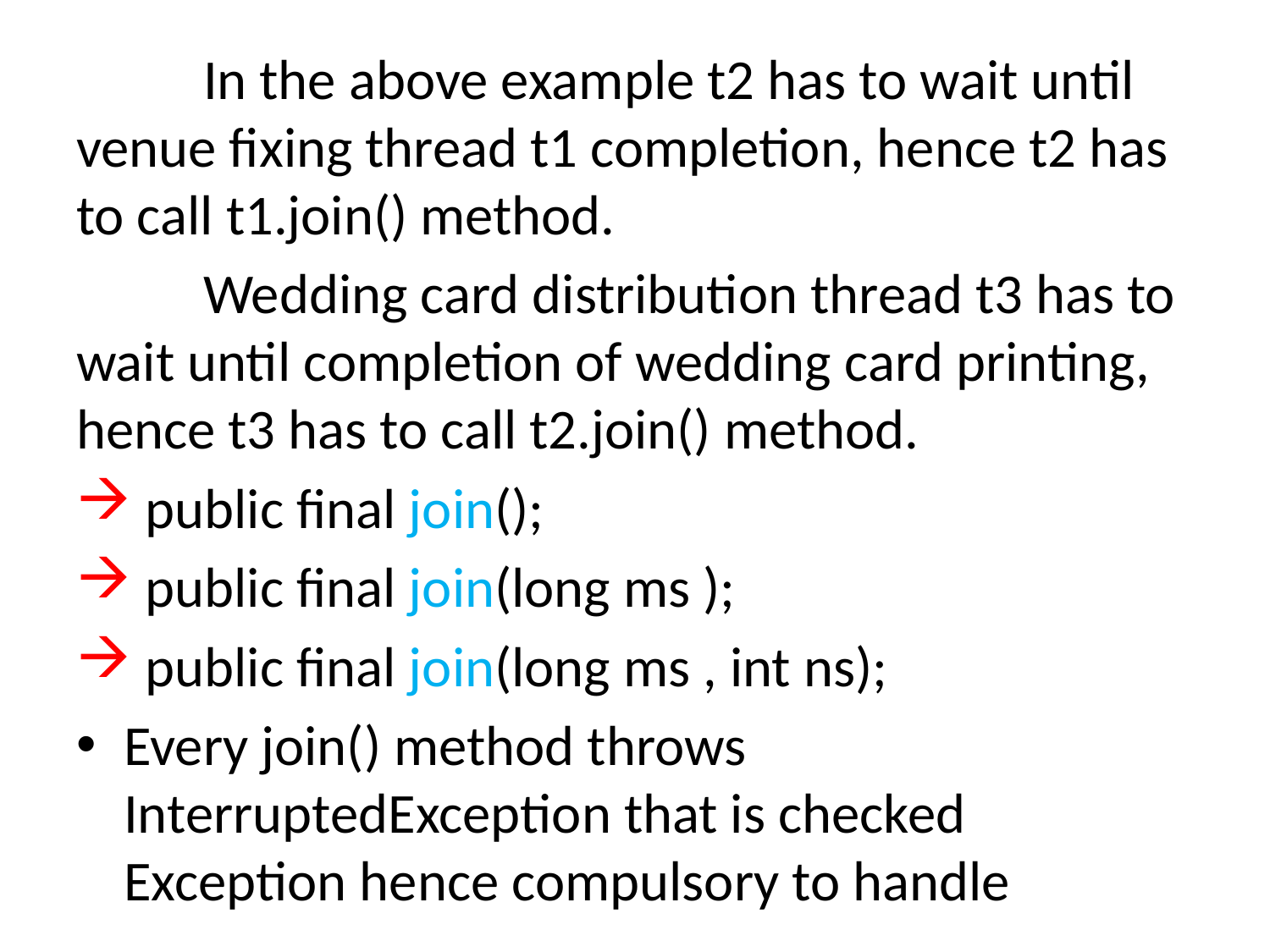

In the above example t2 has to wait until venue fixing thread t1 completion, hence t2 has to call t1.join() method.
	Wedding card distribution thread t3 has to wait until completion of wedding card printing, hence t3 has to call t2.join() method.
 public final join();
 public final join(long ms );
 public final join(long ms , int ns);
Every join() method throws InterruptedException that is checked Exception hence compulsory to handle